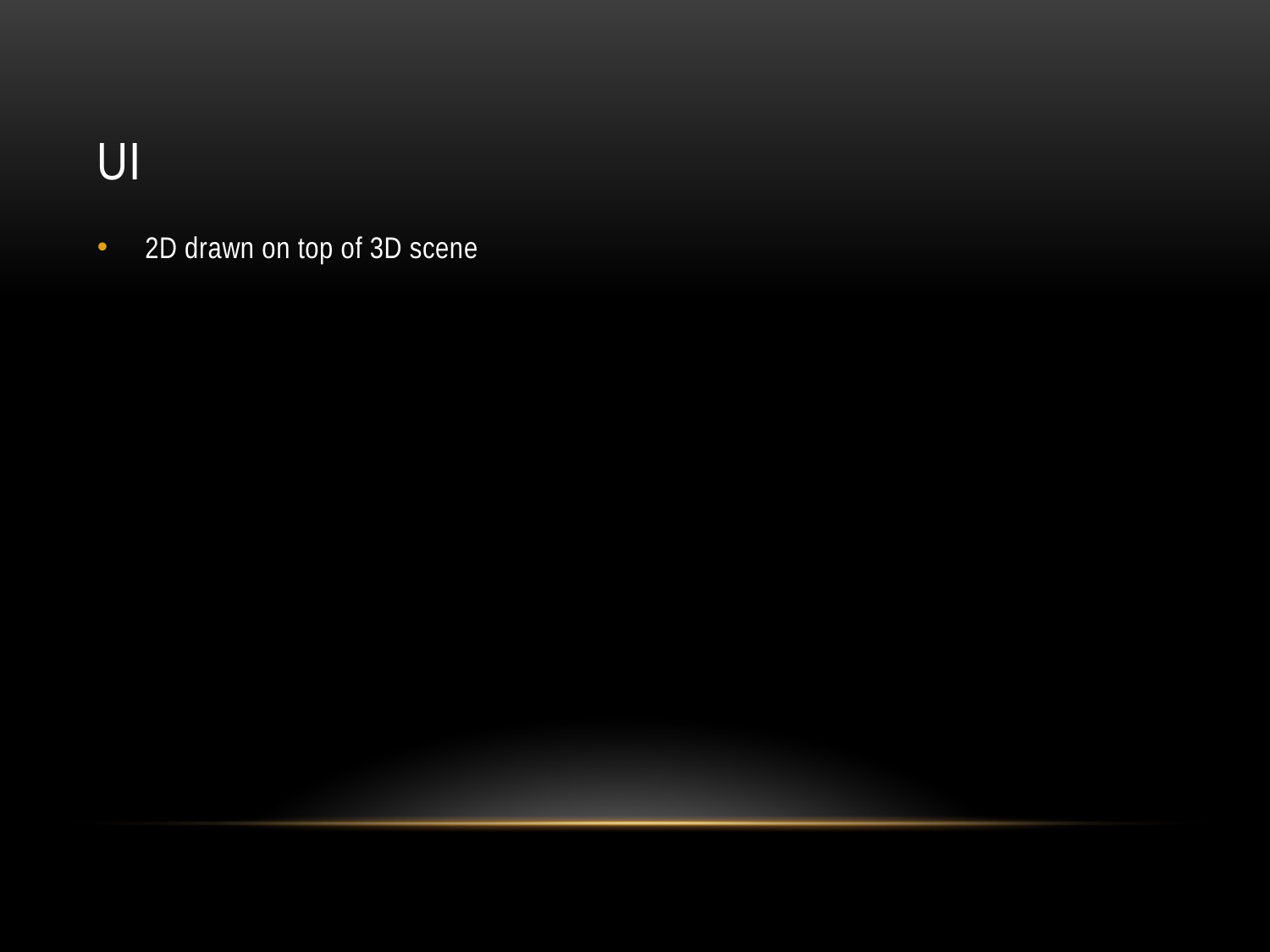

# UI
2D drawn on top of 3D scene